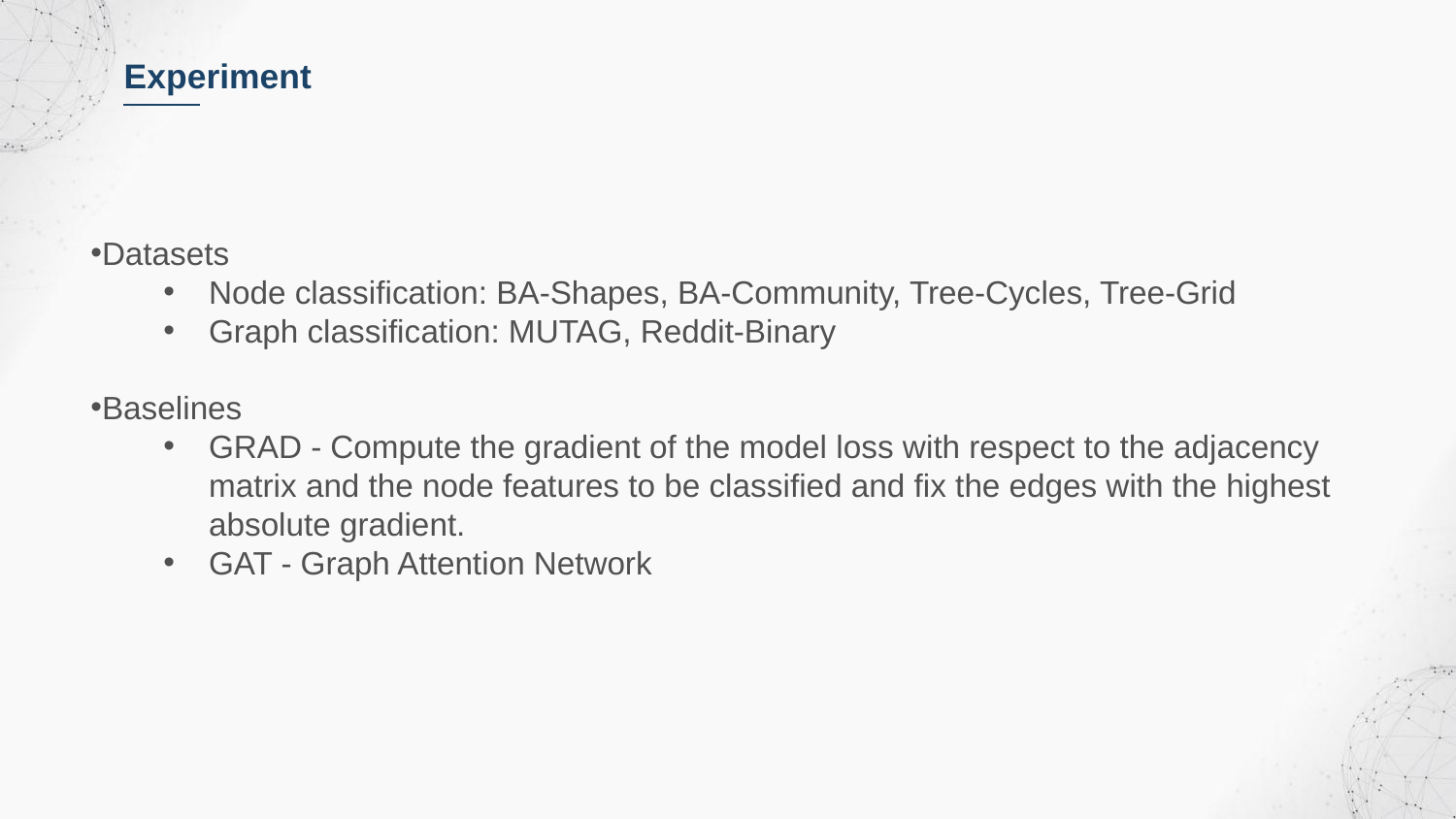

Experiment
Datasets
Node classification: BA-Shapes, BA-Community, Tree-Cycles, Tree-Grid
Graph classification: MUTAG, Reddit-Binary

Baselines
GRAD - Compute the gradient of the model loss with respect to the adjacency matrix and the node features to be classified and fix the edges with the highest absolute gradient.
GAT - Graph Attention Network